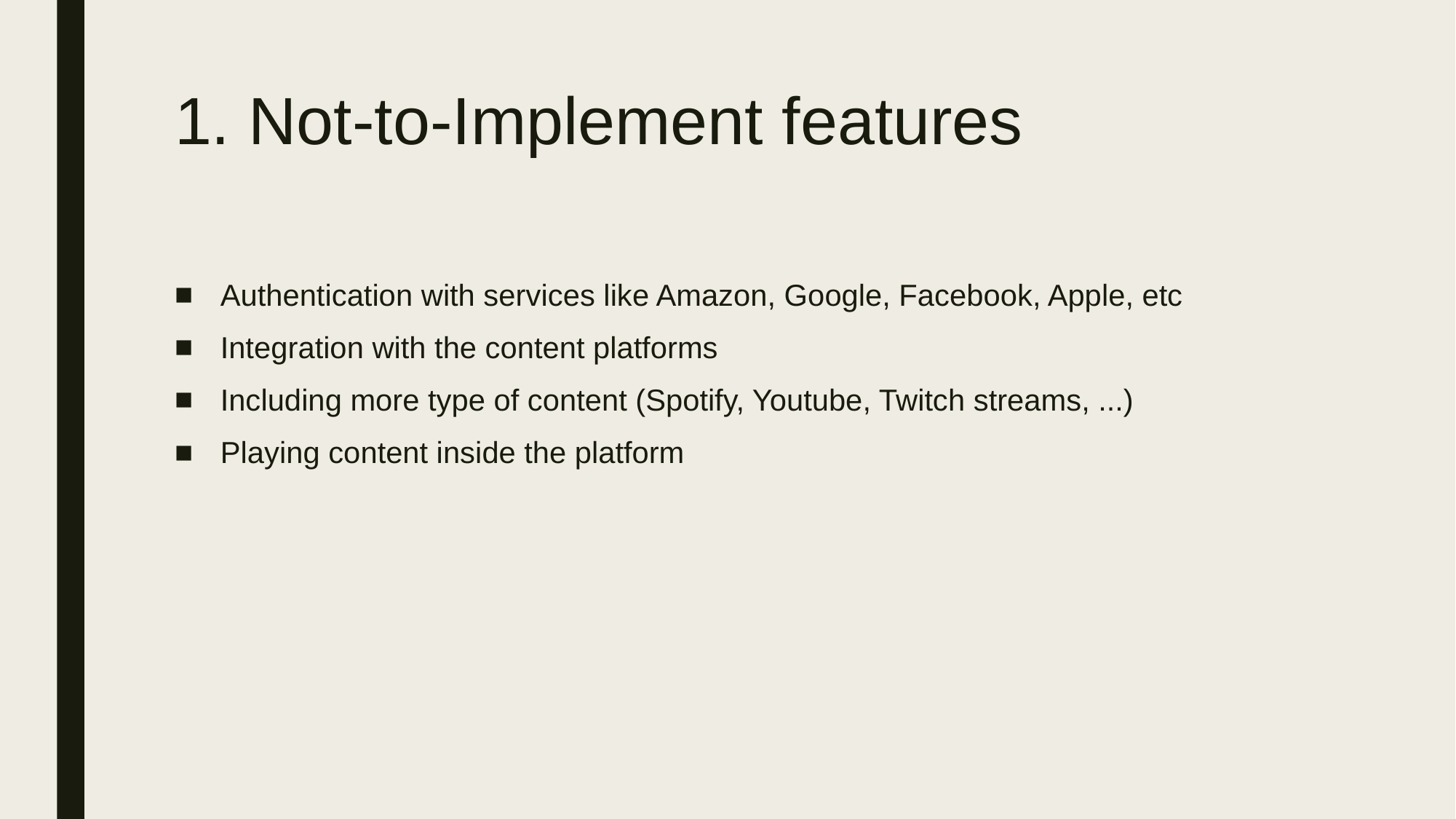

# 1. Not-to-Implement features
Authentication with services like Amazon, Google, Facebook, Apple, etc
Integration with the content platforms
Including more type of content (Spotify, Youtube, Twitch streams, ...)
Playing content inside the platform